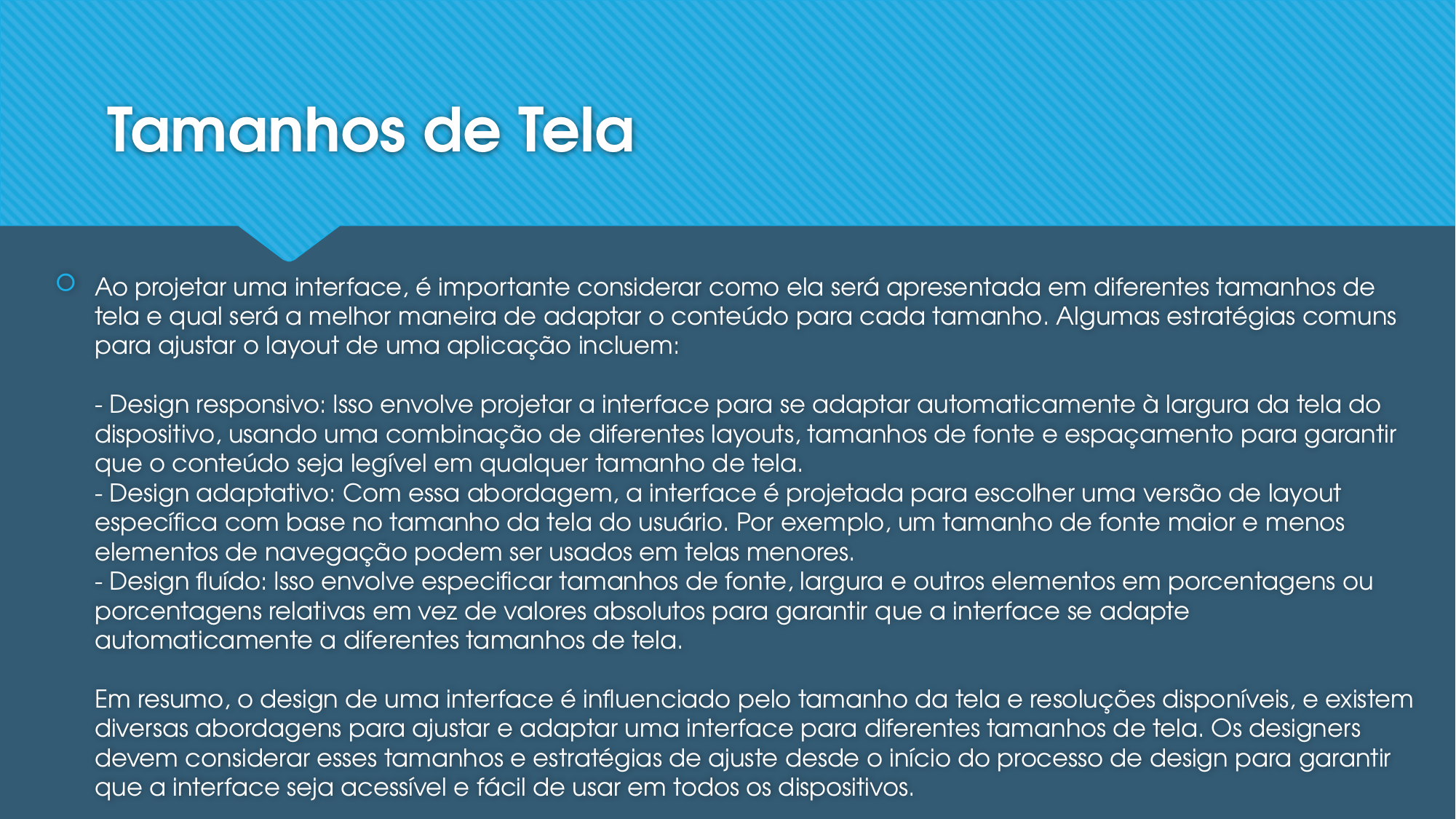

# Tamanhos de Tela
Ao projetar uma interface, é importante considerar como ela será apresentada em diferentes tamanhos de tela e qual será a melhor maneira de adaptar o conteúdo para cada tamanho. Algumas estratégias comuns para ajustar o layout de uma aplicação incluem:
- Design responsivo: Isso envolve projetar a interface para se adaptar automaticamente à largura da tela do dispositivo, usando uma combinação de diferentes layouts, tamanhos de fonte e espaçamento para garantir que o conteúdo seja legível em qualquer tamanho de tela.
- Design adaptativo: Com essa abordagem, a interface é projetada para escolher uma versão de layout específica com base no tamanho da tela do usuário. Por exemplo, um tamanho de fonte maior e menos elementos de navegação podem ser usados em telas menores.
- Design fluído: Isso envolve especificar tamanhos de fonte, largura e outros elementos em porcentagens ou porcentagens relativas em vez de valores absolutos para garantir que a interface se adapte automaticamente a diferentes tamanhos de tela.
Em resumo, o design de uma interface é influenciado pelo tamanho da tela e resoluções disponíveis, e existem diversas abordagens para ajustar e adaptar uma interface para diferentes tamanhos de tela. Os designers devem considerar esses tamanhos e estratégias de ajuste desde o início do processo de design para garantir que a interface seja acessível e fácil de usar em todos os dispositivos.